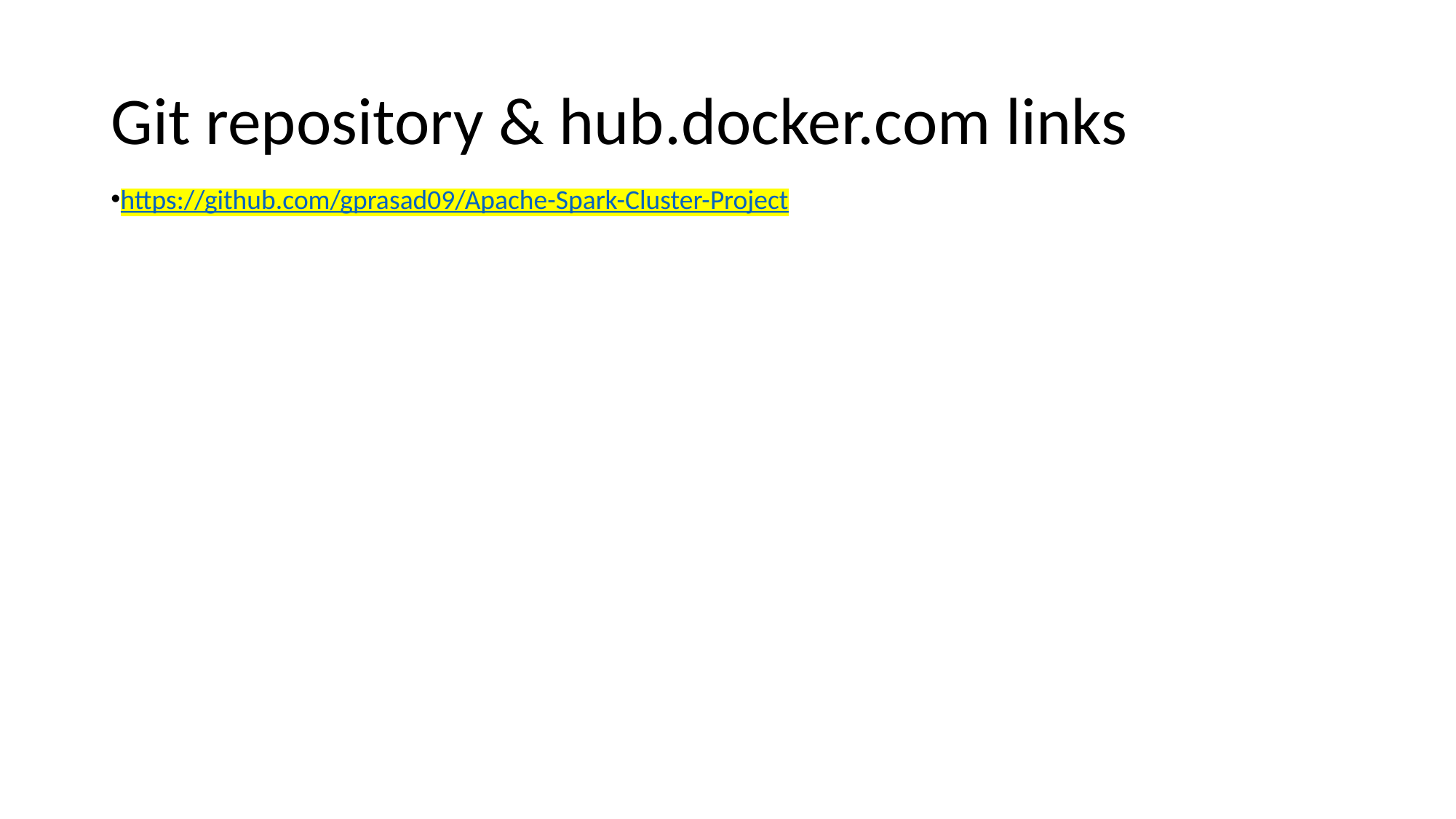

# Git repository & hub.docker.com links
https://github.com/gprasad09/Apache-Spark-Cluster-Project